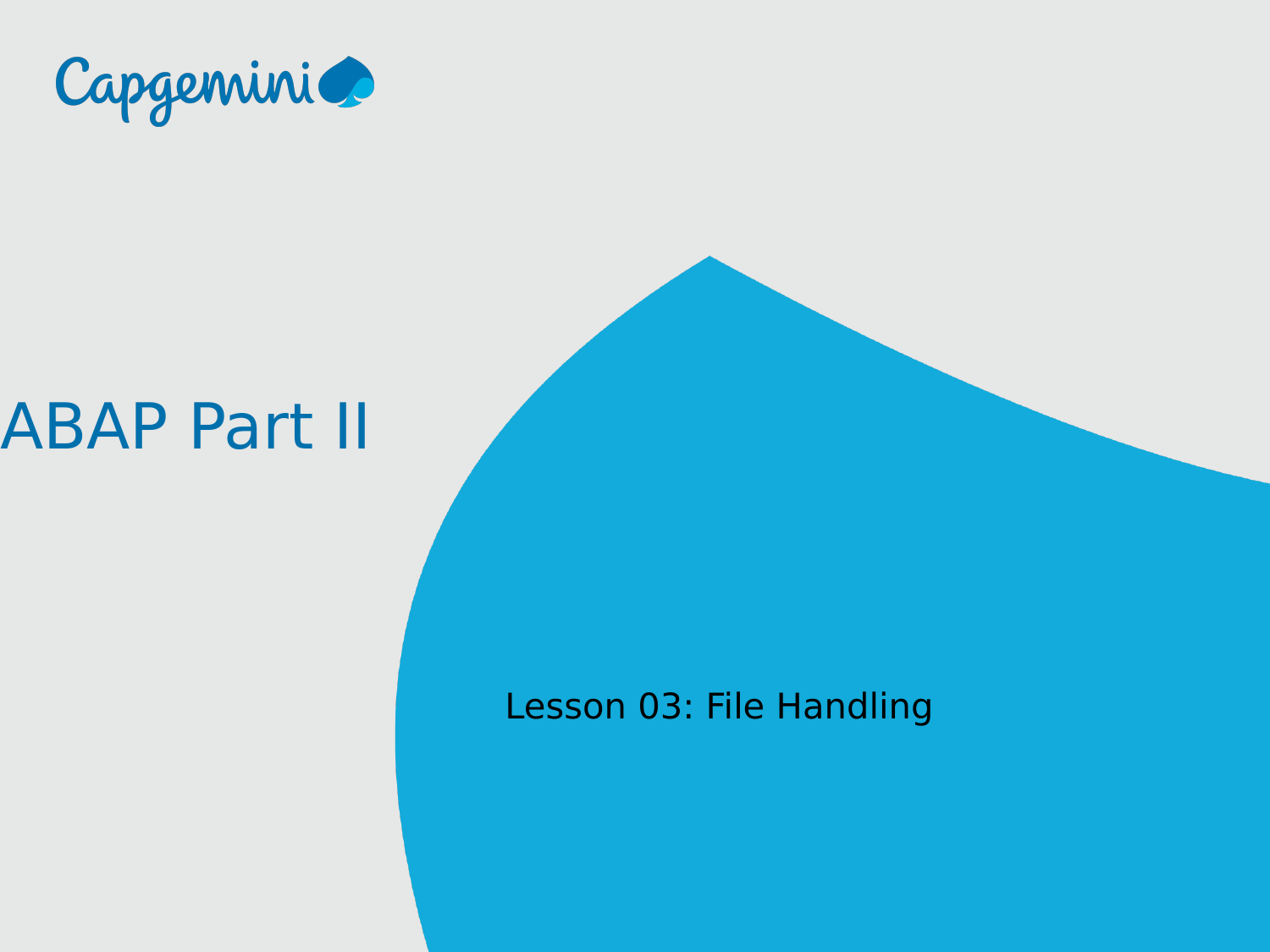

ABAP Part II
Lesson 03: File Handling